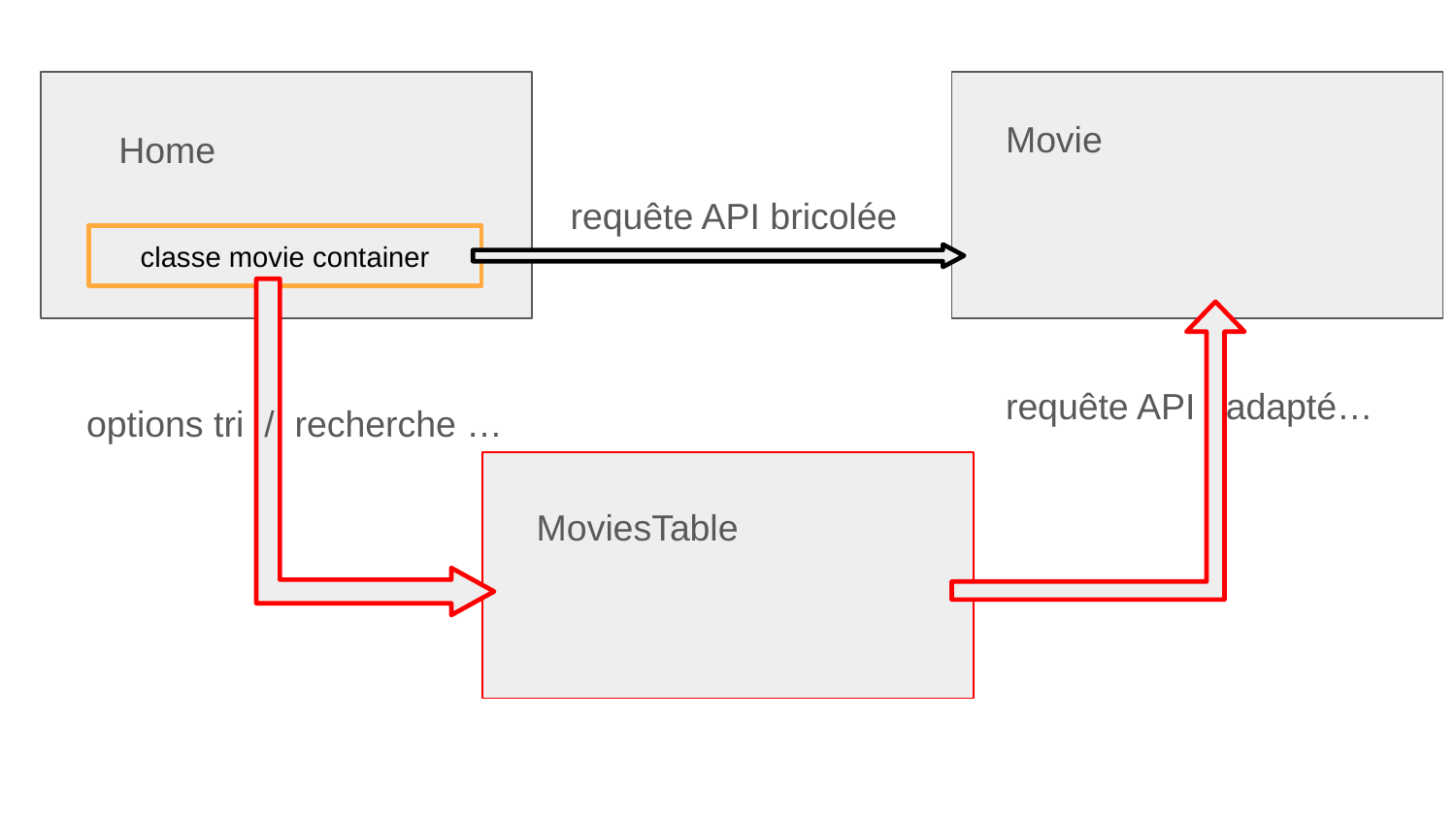

Movie
Home
requête API bricolée
classe movie container

requête API   adapté…
options tri  /  recherche …

MoviesTable